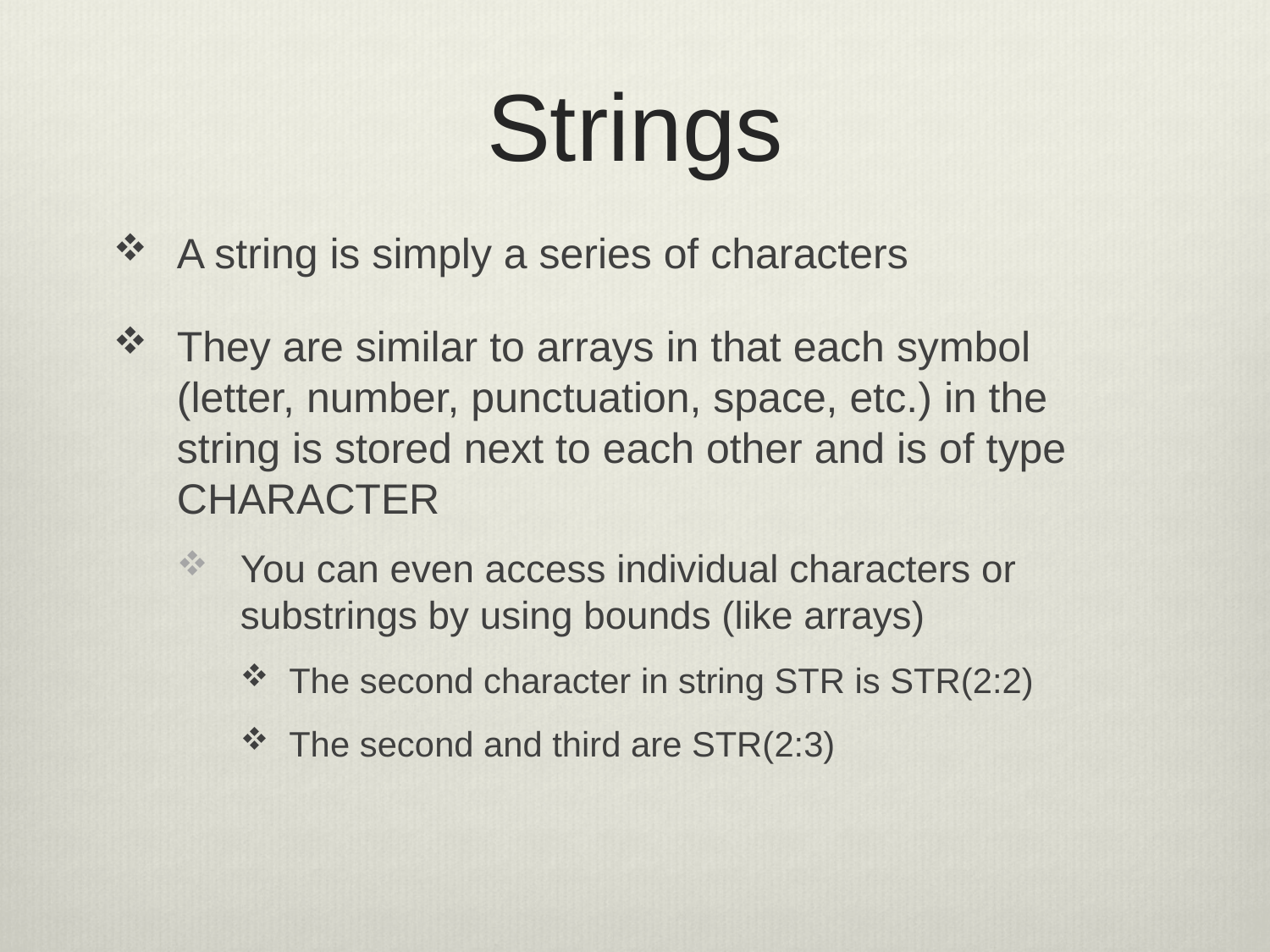

# Strings
A string is simply a series of characters
They are similar to arrays in that each symbol (letter, number, punctuation, space, etc.) in the string is stored next to each other and is of type CHARACTER
You can even access individual characters or substrings by using bounds (like arrays)
The second character in string STR is STR(2:2)
The second and third are STR(2:3)